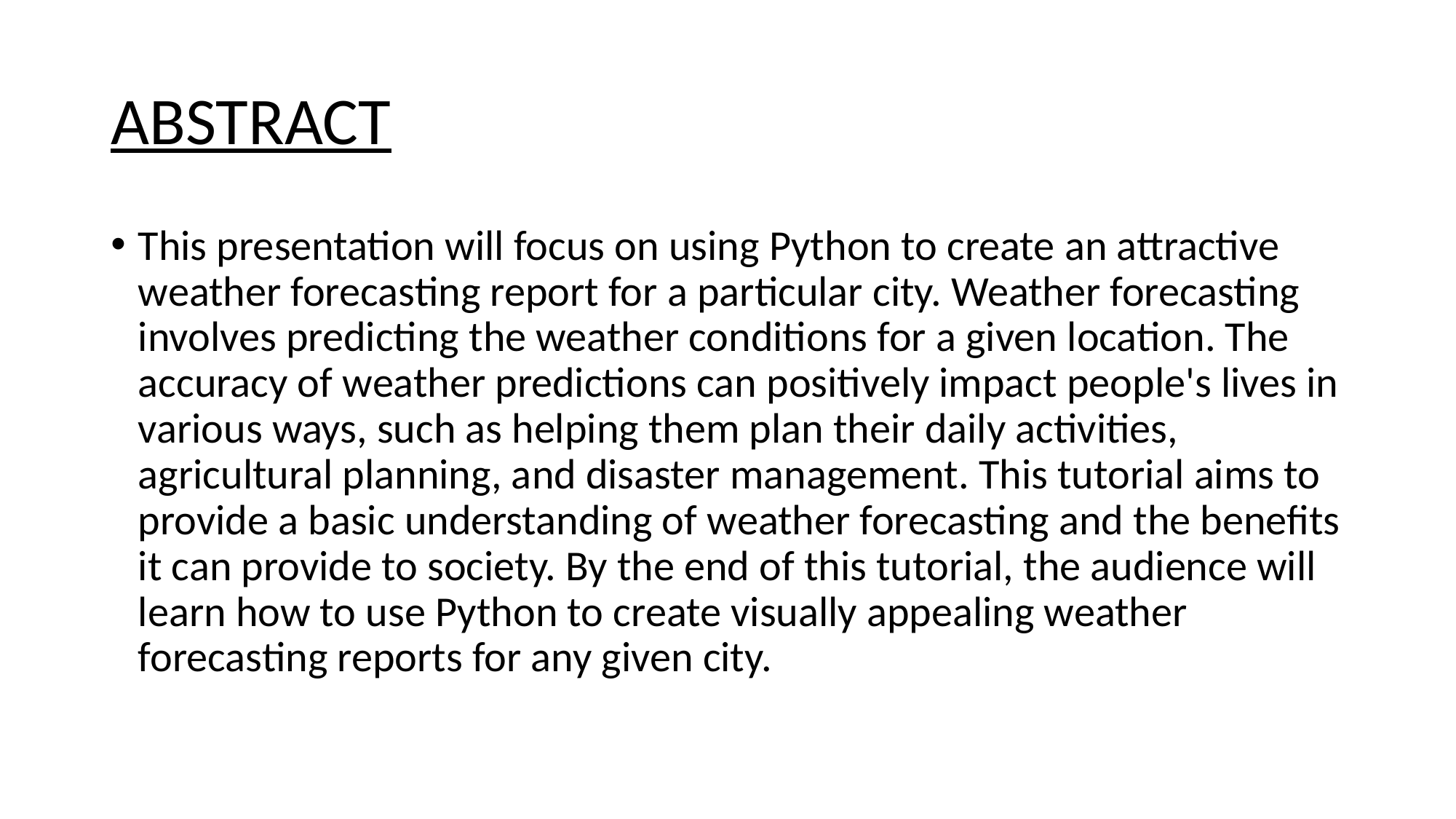

# ABSTRACT
This presentation will focus on using Python to create an attractive weather forecasting report for a particular city. Weather forecasting involves predicting the weather conditions for a given location. The accuracy of weather predictions can positively impact people's lives in various ways, such as helping them plan their daily activities, agricultural planning, and disaster management. This tutorial aims to provide a basic understanding of weather forecasting and the benefits it can provide to society. By the end of this tutorial, the audience will learn how to use Python to create visually appealing weather forecasting reports for any given city.